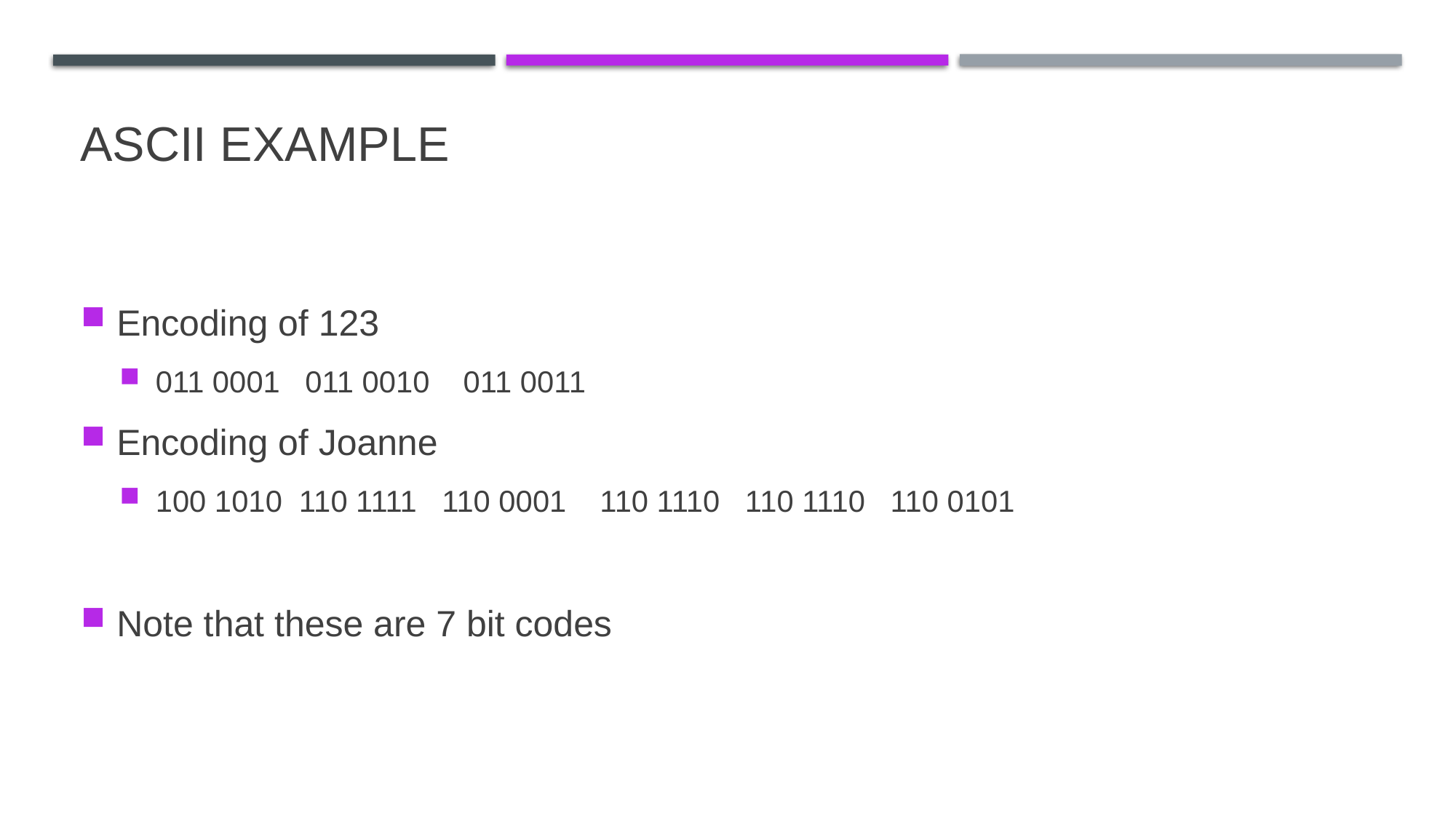

# ASCII Example
Encoding of 123
011 0001   011 0010    011 0011
Encoding of Joanne
100 1010  110 1111   110 0001    110 1110   110 1110   110 0101

Note that these are 7 bit codes